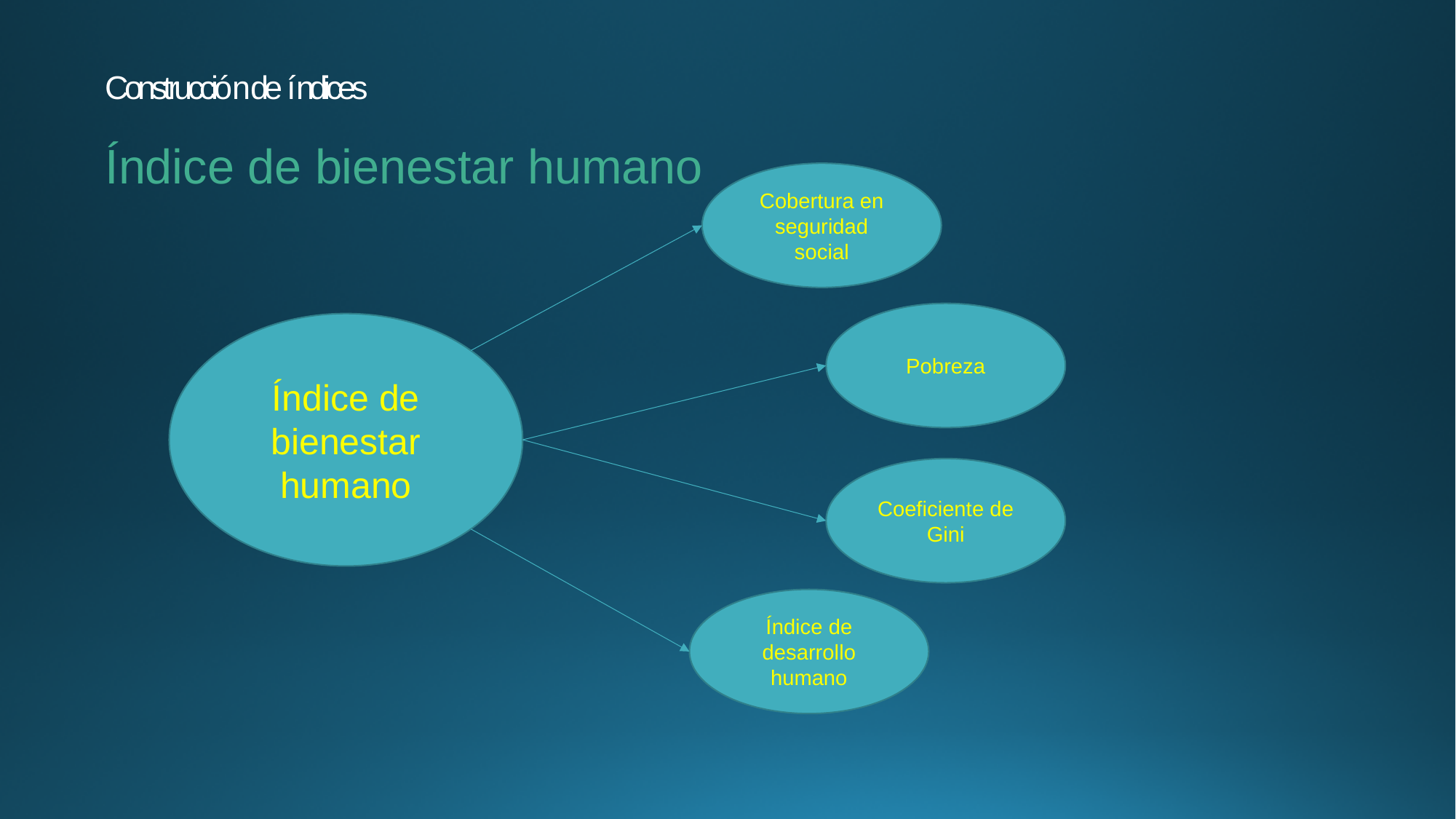

# Construcción de índices
Índice de bienestar humano
Cobertura en seguridad social
Pobreza
Índice de bienestar humano
Coeficiente de Gini
Índice de desarrollo humano